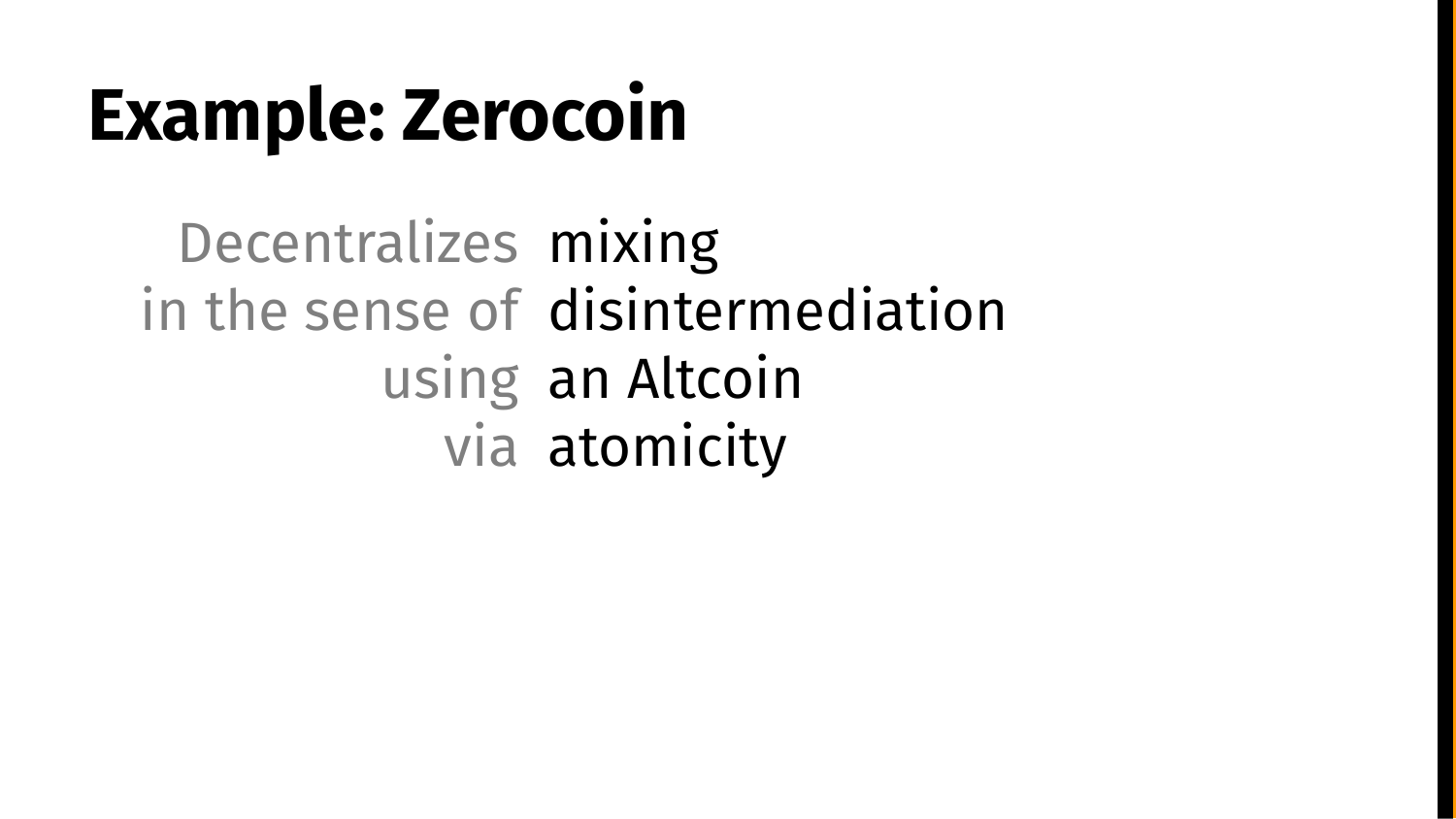

# Example: Zerocoin
Decentralizes
in the sense of
using
via
mixing
disintermediation
an Altcoin
atomicity